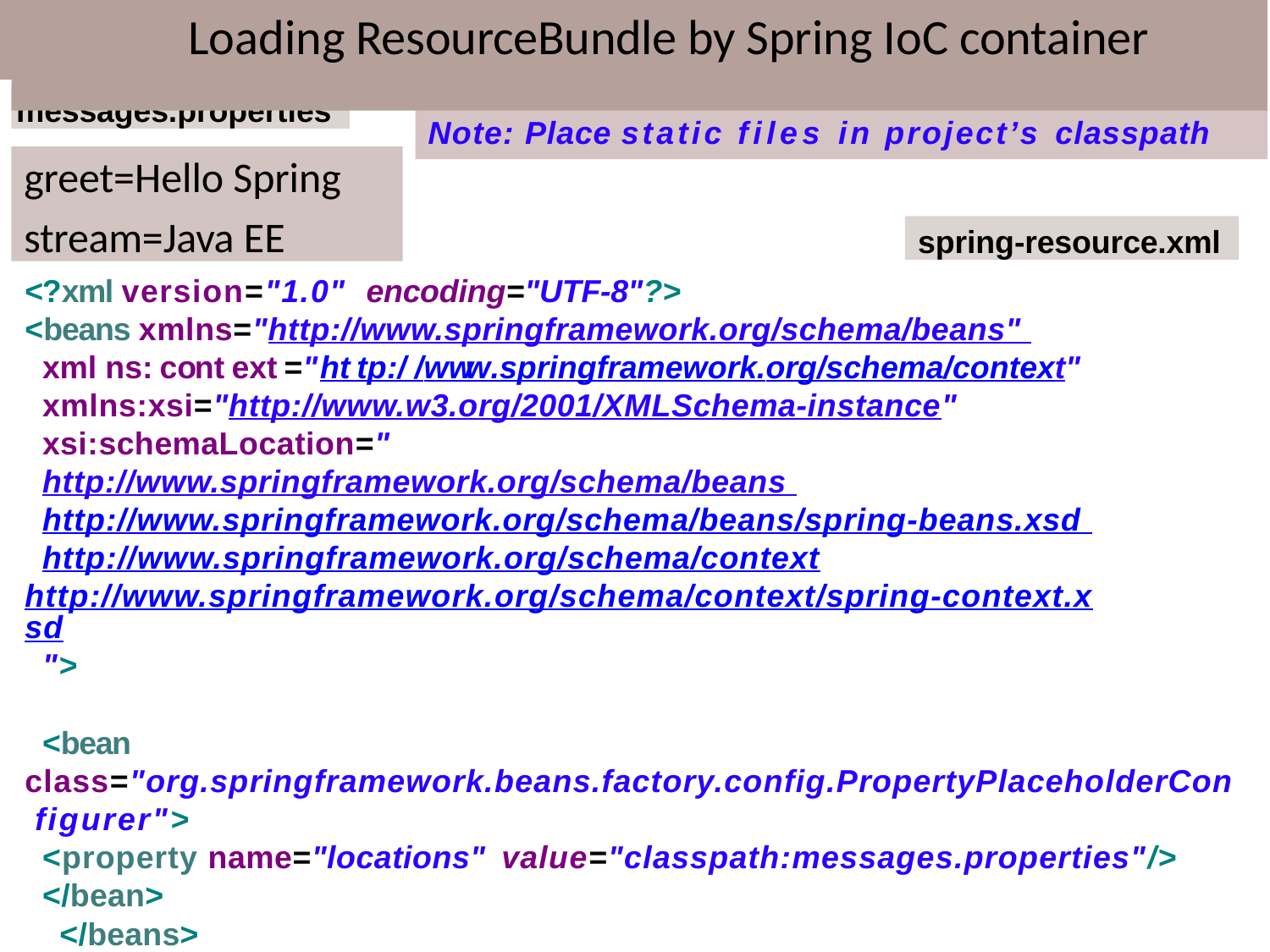

# Loading ResourceBundle by Spring IoC container
messages.properties

Note: Place static files in project’s classpath
greet=Hello Spring
stream=Java EE
spring-resource.xml
<?xml version="1.0" encoding="UTF-8"?>
<beans xmlns="http://www.springframework.org/schema/beans"  xmlns:context="http://www.springframework.org/schema/context"  xmlns:xsi="http://www.w3.org/2001/XMLSchema-instance"  xsi:schemaLocation="  http://www.springframework.org/schema/beans  http://www.springframework.org/schema/beans/spring-beans.xsd  http://www.springframework.org/schema/context
http://www.springframework.org/schema/context/spring-context.xsd">

<bean  class="org.springframework.beans.factory.config.PropertyPlaceholderCon  figurer">
<property name="locations" value="classpath:messages.properties"/>
</bean>
</beans>